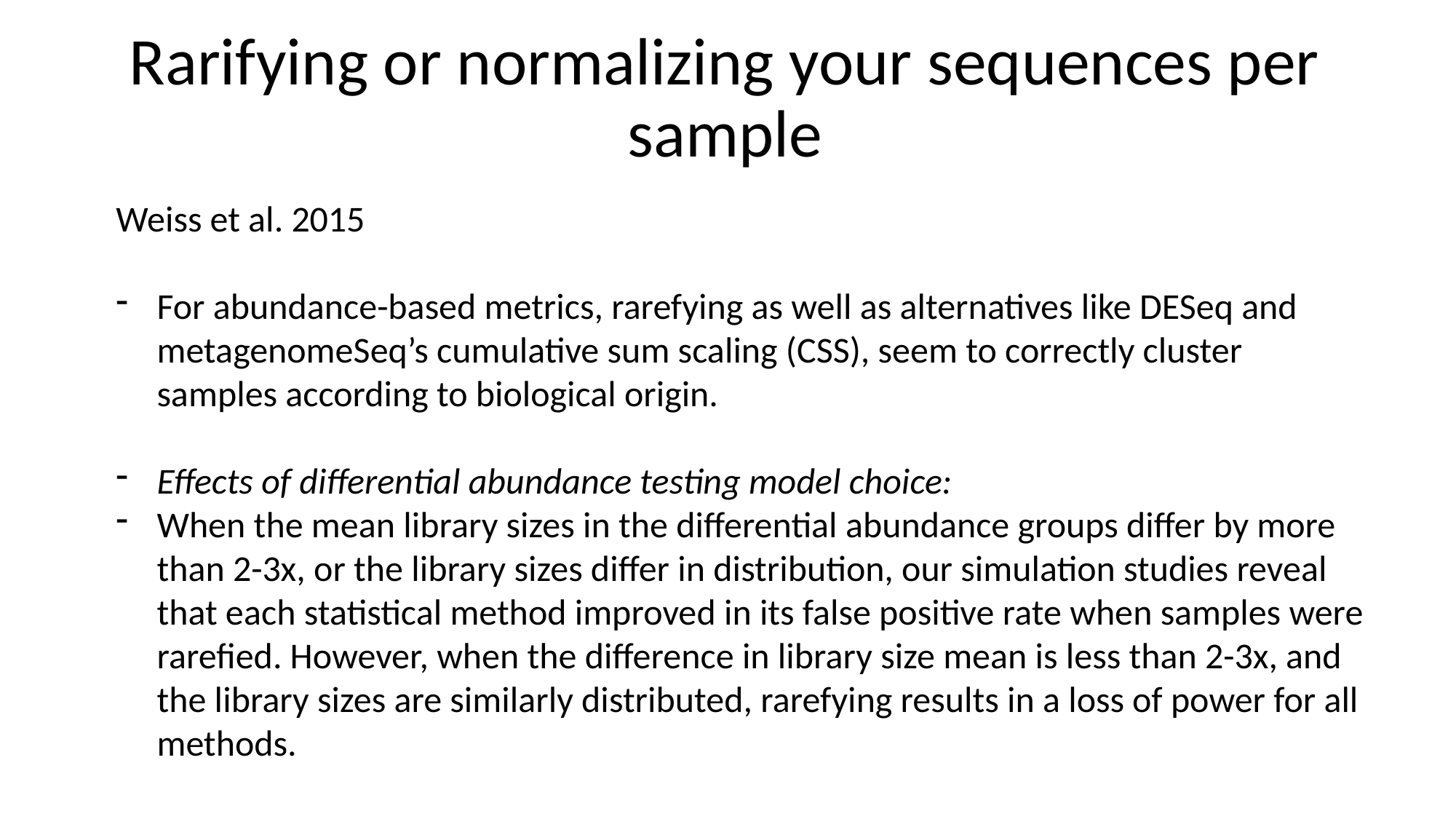

# Rarifying or normalizing your sequences per sample
Weiss et al. 2015

For abundance-based metrics, rarefying as well as alternatives like DESeq and metagenomeSeq’s cumulative sum scaling (CSS), seem to correctly cluster samples according to biological origin.

Effects of differential abundance testing model choice:
When the mean library sizes in the differential abundance groups differ by more than 2-3x, or the library sizes differ in distribution, our simulation studies reveal that each statistical method improved in its false positive rate when samples were rarefied. However, when the difference in library size mean is less than 2-3x, and the library sizes are similarly distributed, rarefying results in a loss of power for all methods.